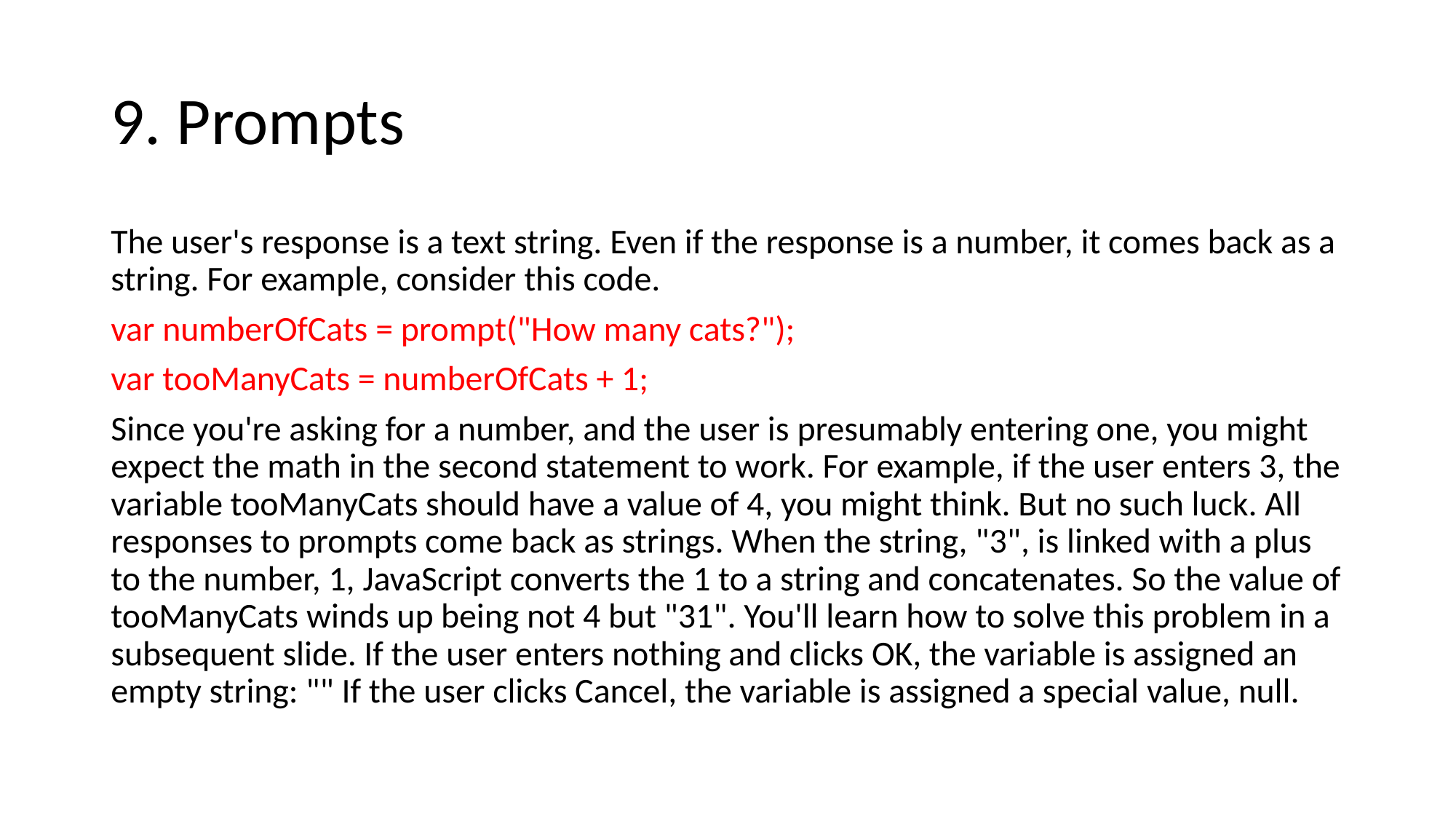

# 9. Prompts
The user's response is a text string. Even if the response is a number, it comes back as a string. For example, consider this code.
var numberOfCats = prompt("How many cats?");
var tooManyCats = numberOfCats + 1;
Since you're asking for a number, and the user is presumably entering one, you might expect the math in the second statement to work. For example, if the user enters 3, the variable tooManyCats should have a value of 4, you might think. But no such luck. All responses to prompts come back as strings. When the string, "3", is linked with a plus to the number, 1, JavaScript converts the 1 to a string and concatenates. So the value of tooManyCats winds up being not 4 but "31". You'll learn how to solve this problem in a subsequent slide. If the user enters nothing and clicks OK, the variable is assigned an empty string: "" If the user clicks Cancel, the variable is assigned a special value, null.